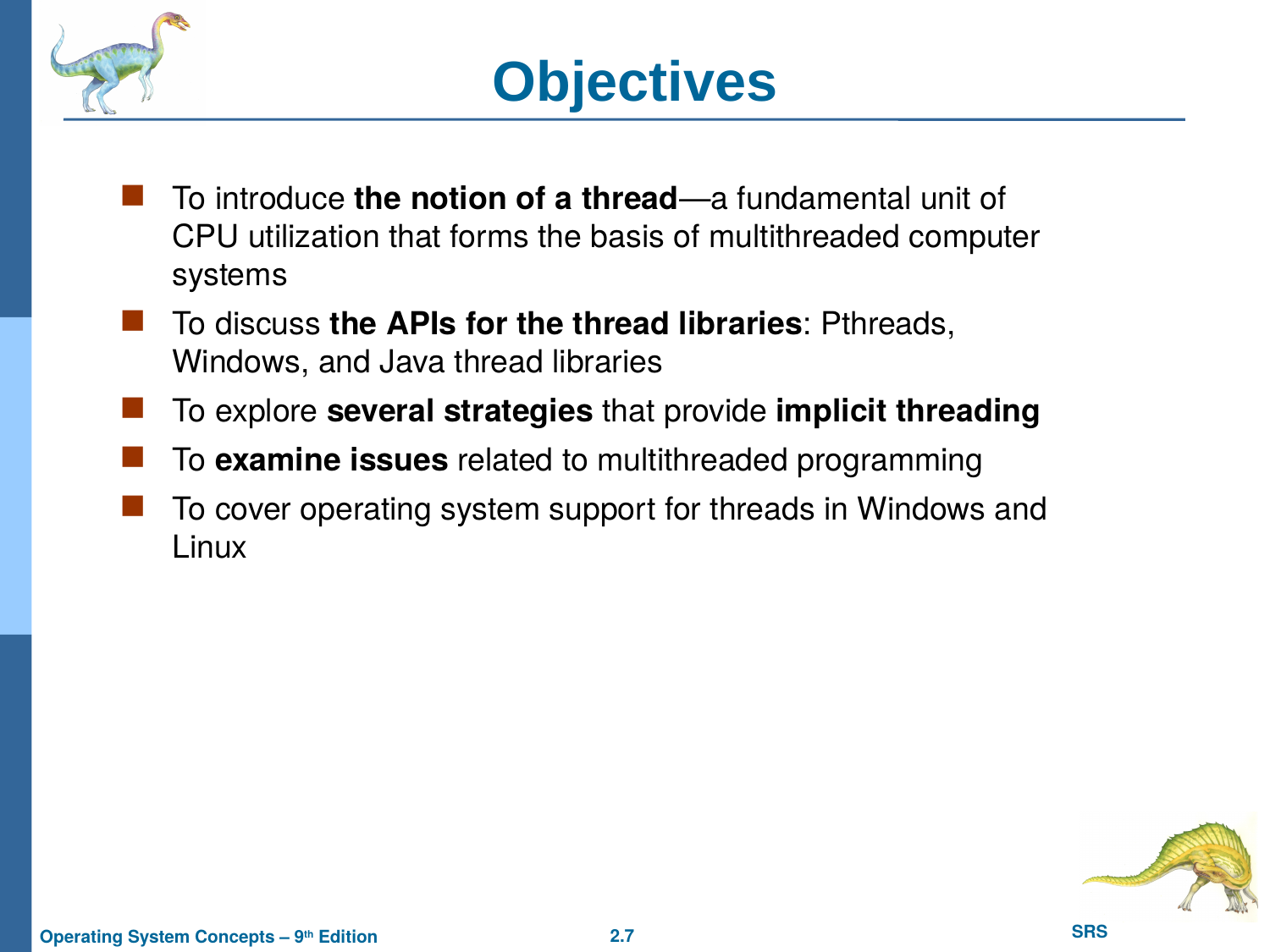

# Objectives
To introduce the notion of a thread—a fundamental unit of CPU utilization that forms the basis of multithreaded computer systems
To discuss the APIs for the thread libraries: Pthreads, Windows, and Java thread libraries
To explore several strategies that provide implicit threading
To examine issues related to multithreaded programming
To cover operating system support for threads in Windows and Linux